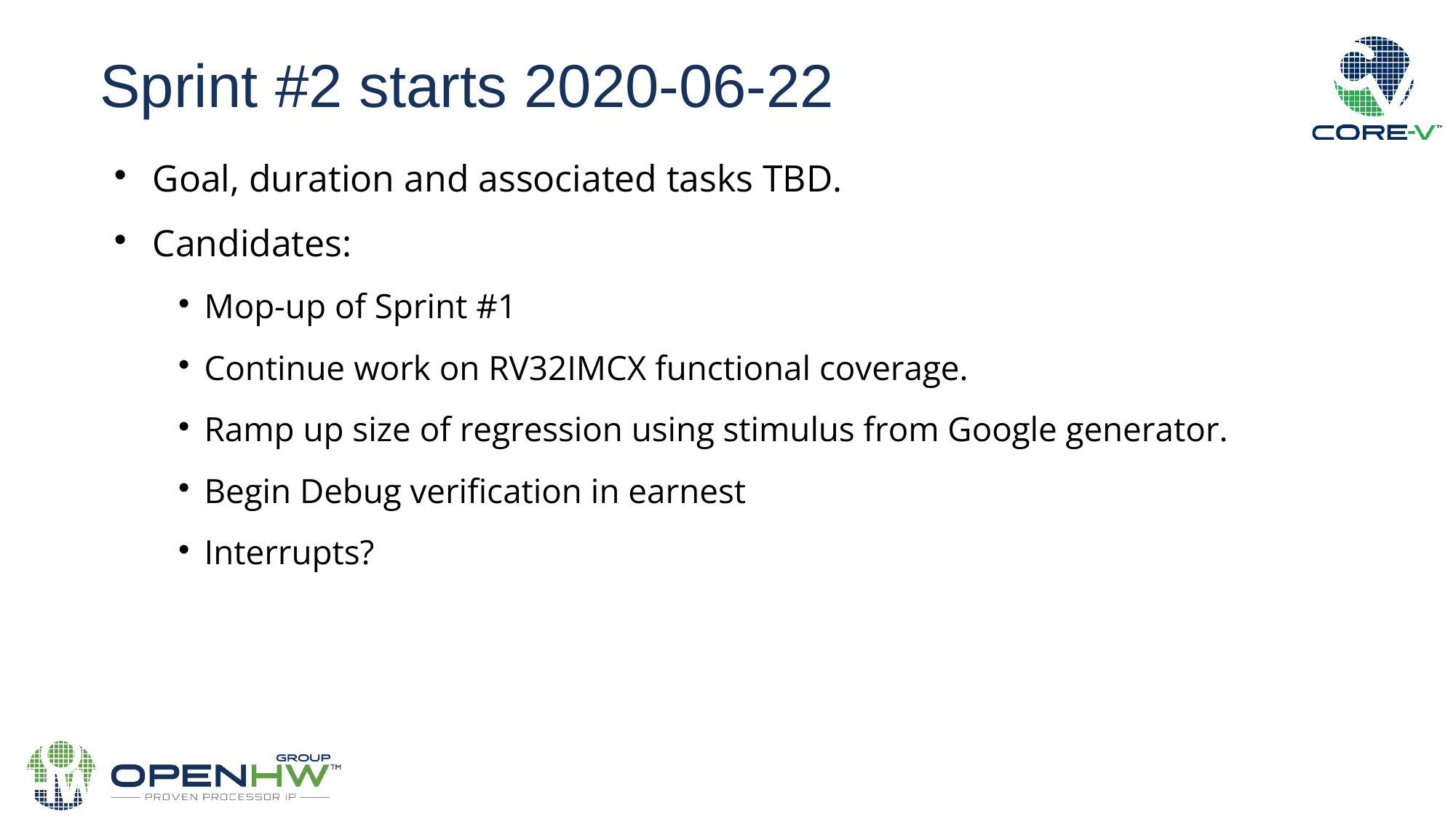

Sprint #2 starts 2020-06-22
Goal, duration and associated tasks TBD.
Candidates:
Mop-up of Sprint #1
Continue work on RV32IMCX functional coverage.
Ramp up size of regression using stimulus from Google generator.
Begin Debug verification in earnest
Interrupts?